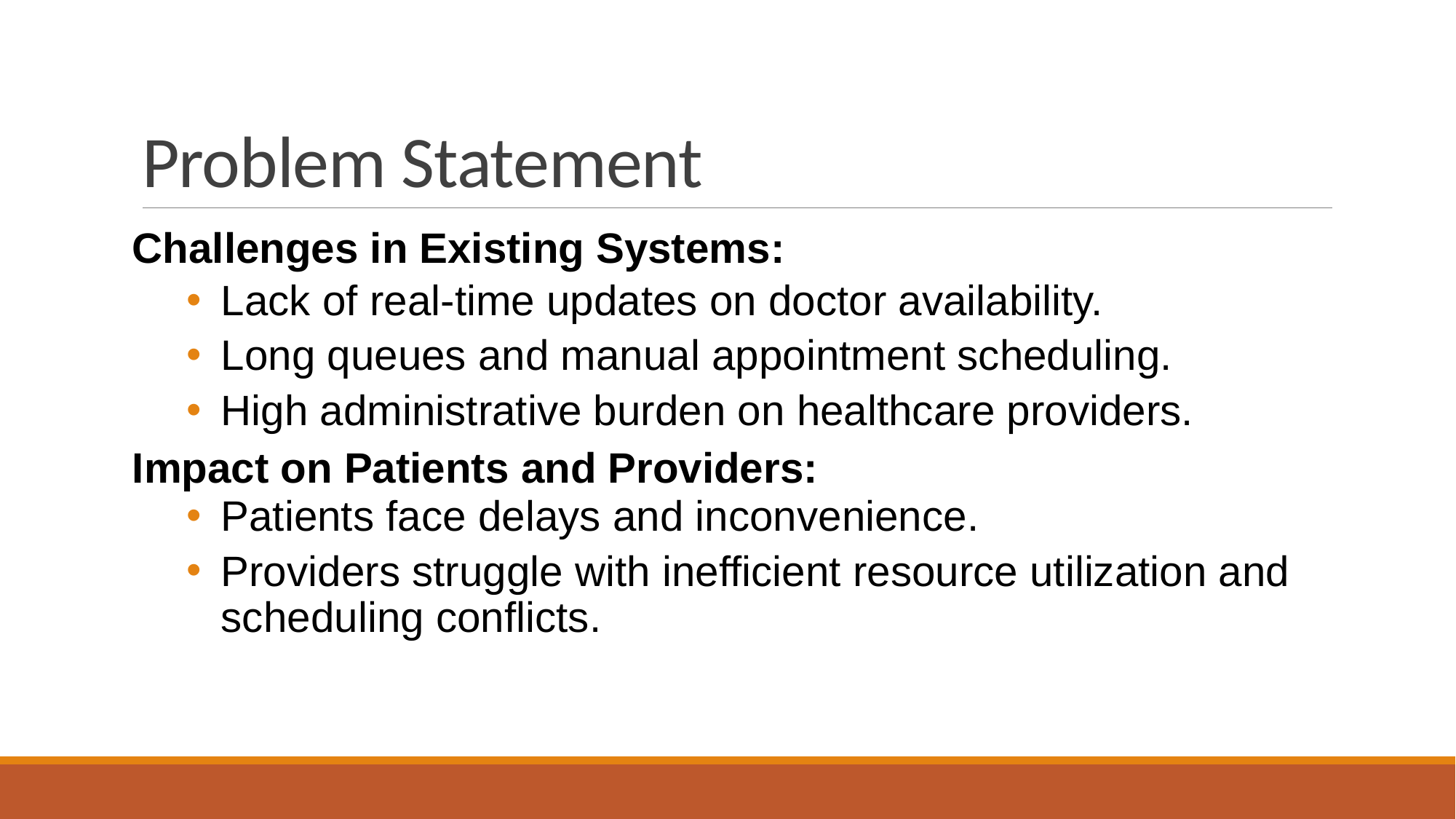

# Problem Statement
Challenges in Existing Systems:
Lack of real-time updates on doctor availability.
Long queues and manual appointment scheduling.
High administrative burden on healthcare providers.
Impact on Patients and Providers:
Patients face delays and inconvenience.
Providers struggle with inefficient resource utilization and scheduling conflicts.